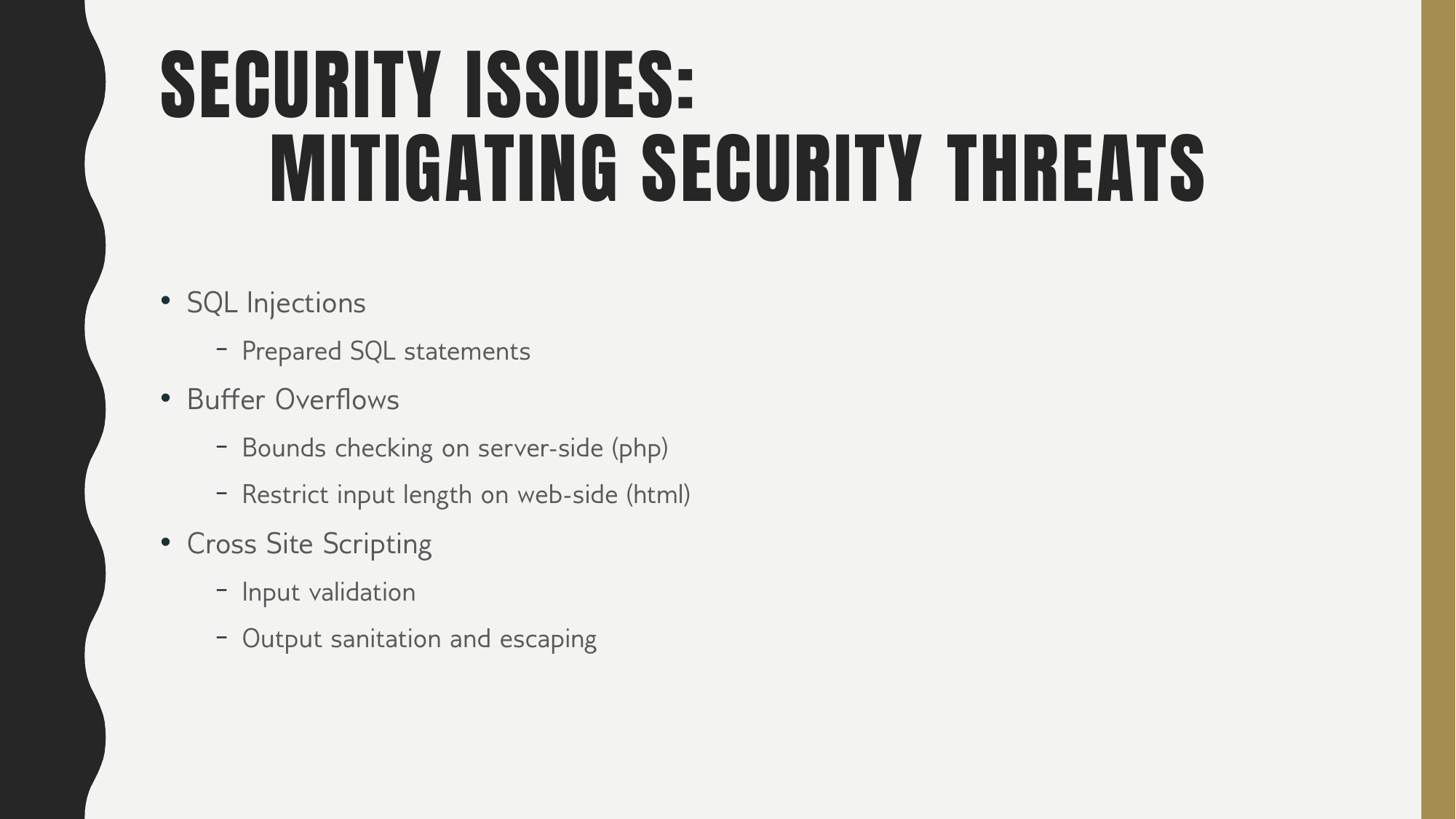

# Security issues: mitigating security threats
SQL Injections
Prepared SQL statements
Buffer Overflows
Bounds checking on server-side (php)
Restrict input length on web-side (html)
Cross Site Scripting
Input validation
Output sanitation and escaping